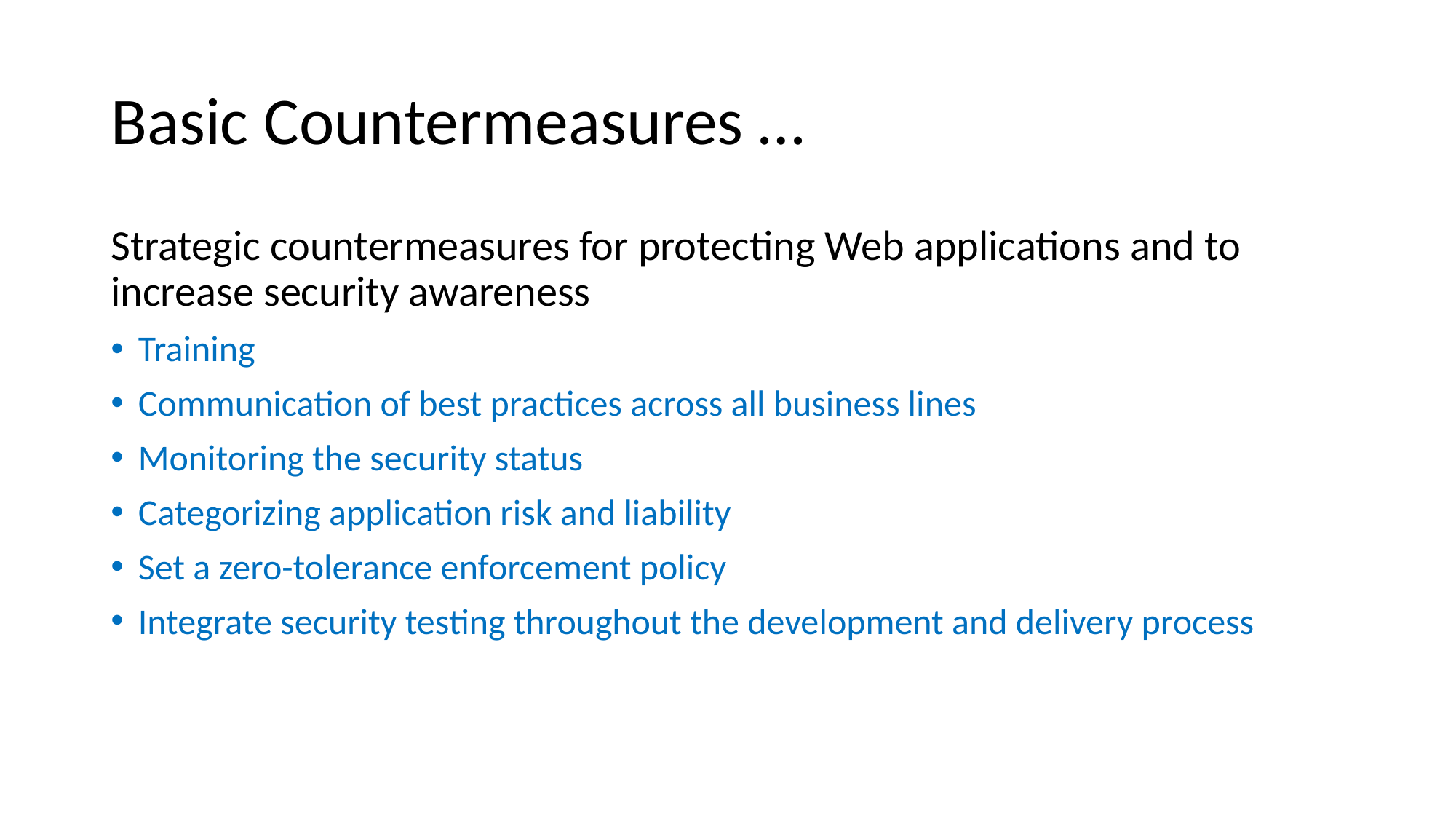

# Basic Countermeasures …
Strategic countermeasures for protecting Web applications and to increase security awareness
Training
Communication of best practices across all business lines
Monitoring the security status
Categorizing application risk and liability
Set a zero-tolerance enforcement policy
Integrate security testing throughout the development and delivery process